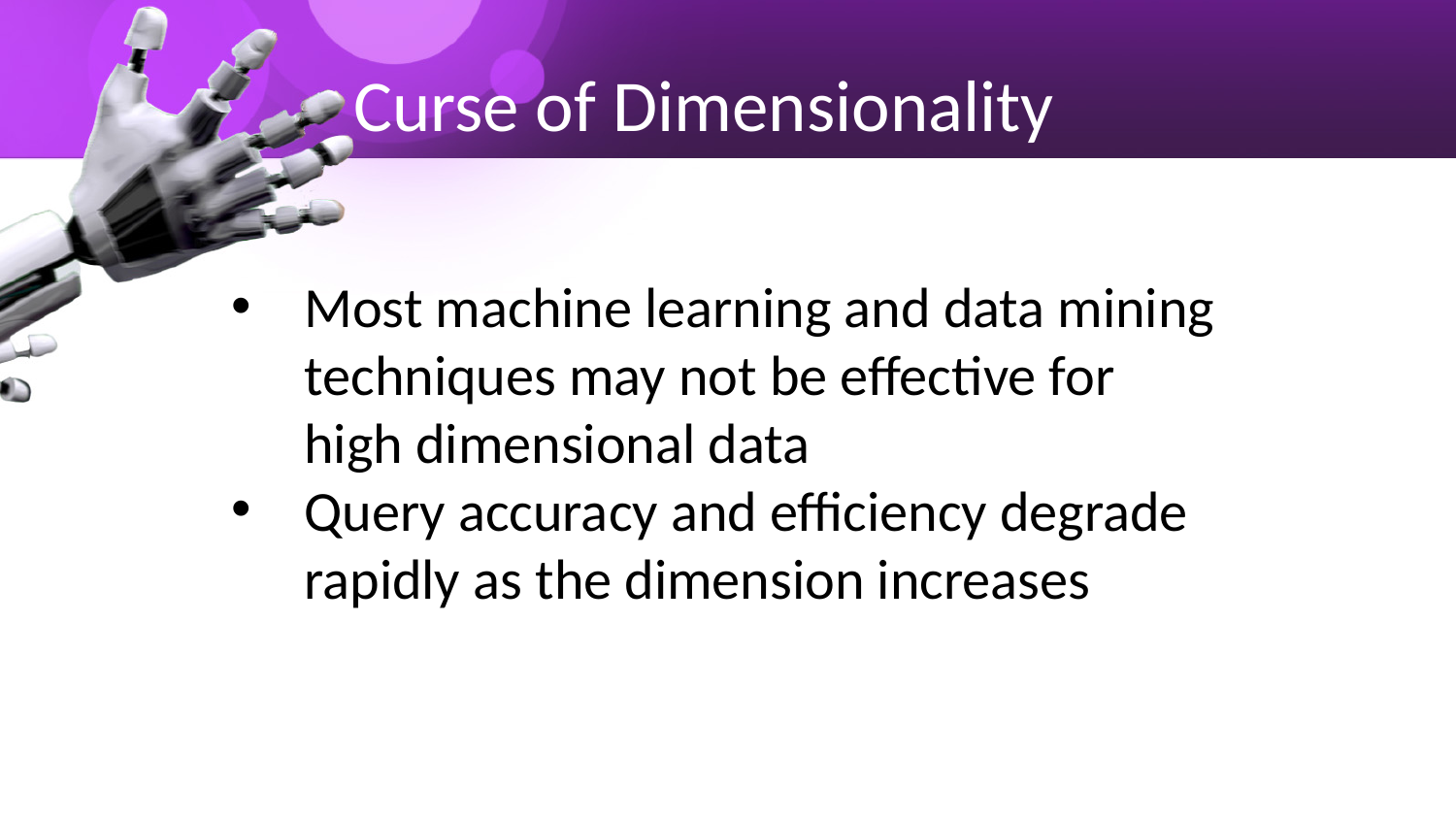

# Curse of Dimensionality
Most machine learning and data mining techniques may not be effective for high dimensional data
Query accuracy and efficiency degrade rapidly as the dimension increases